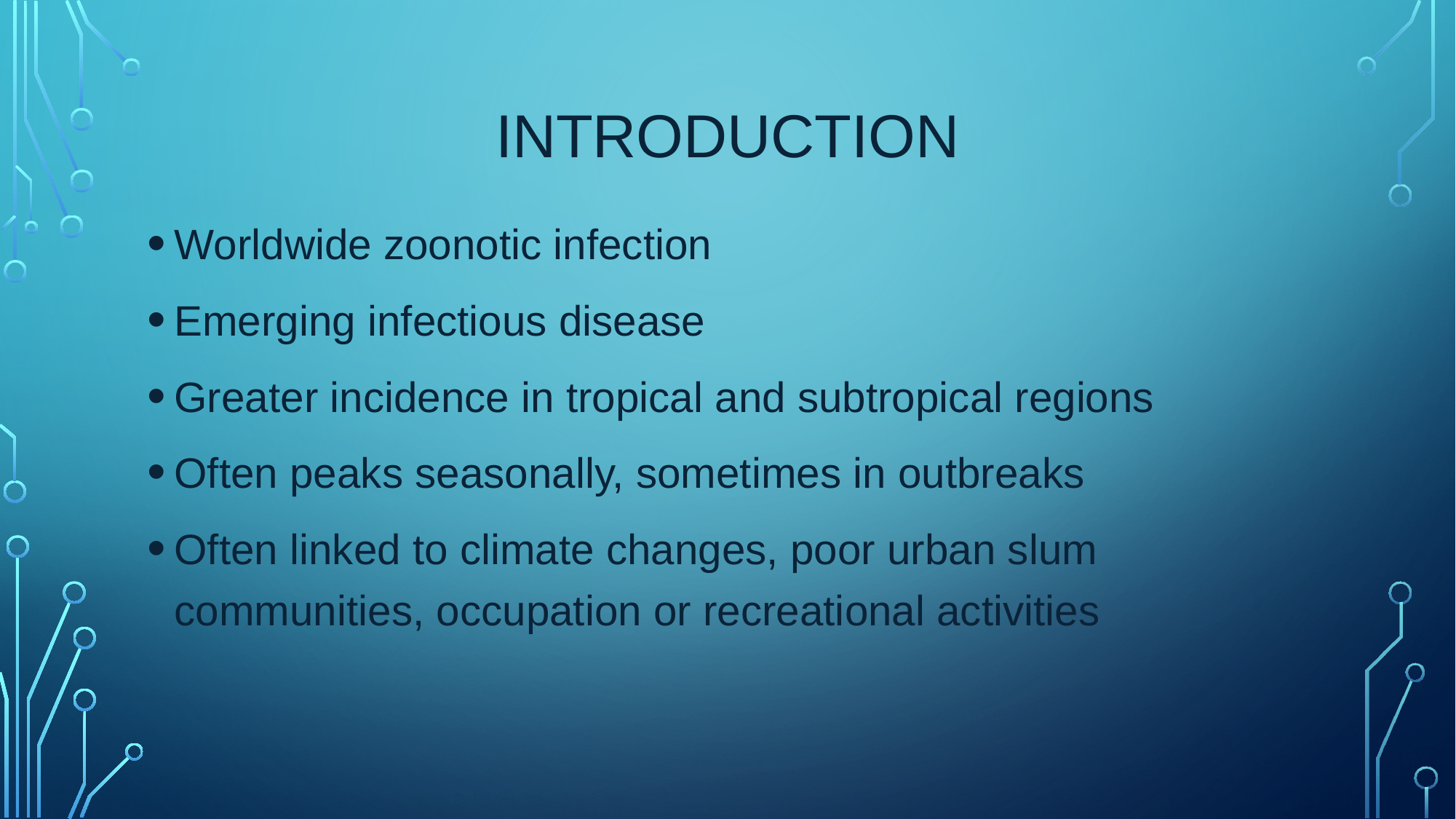

# Introduction
Worldwide zoonotic infection
Emerging infectious disease
Greater incidence in tropical and subtropical regions
Often peaks seasonally, sometimes in outbreaks
Often linked to climate changes, poor urban slum communities, occupation or recreational activities